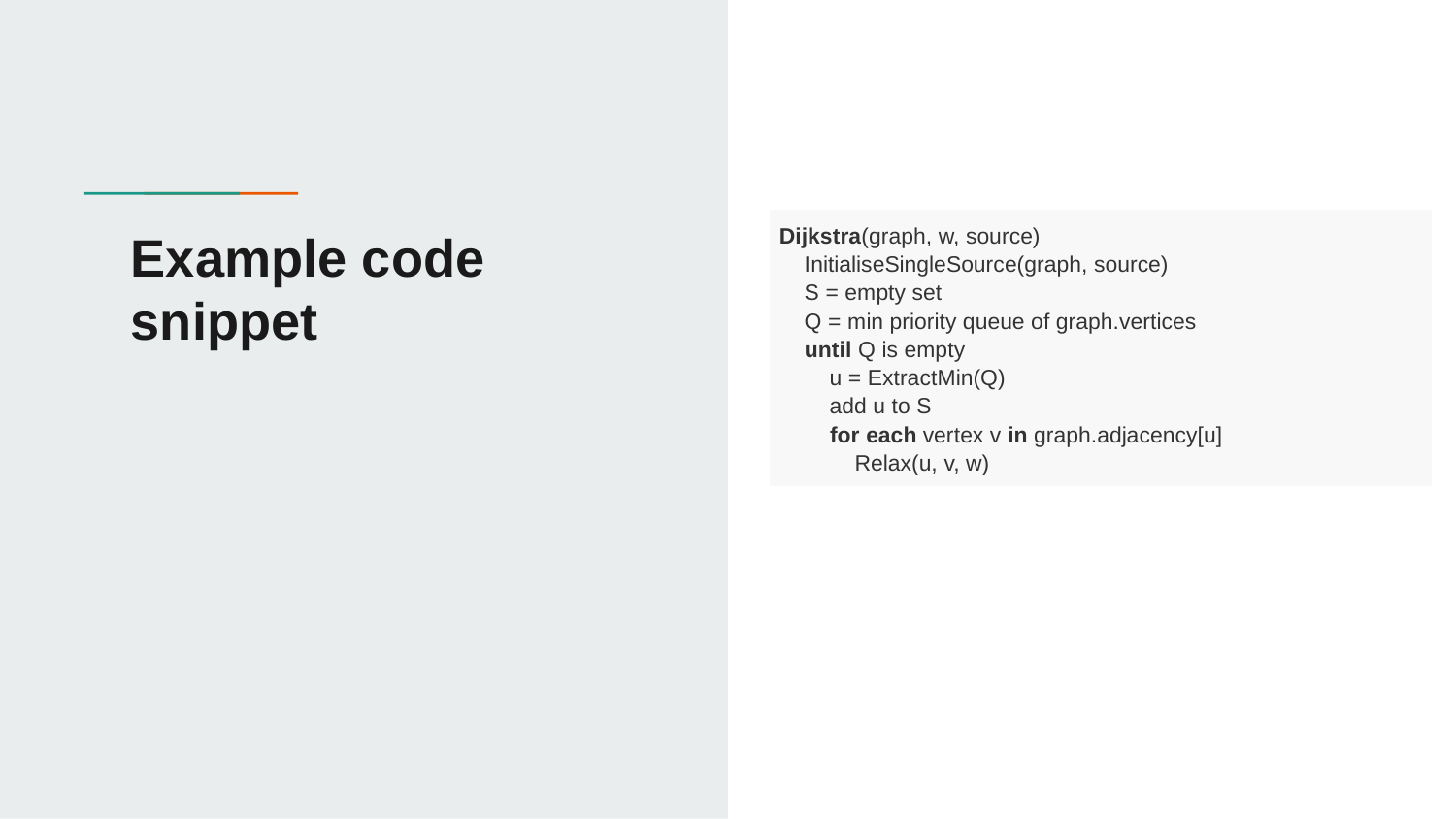

# Example code snippet
| Dijkstra(graph, w, source) InitialiseSingleSource(graph, source) S = empty set Q = min priority queue of graph.vertices until Q is empty u = ExtractMin(Q) add u to S for each vertex v in graph.adjacency[u] Relax(u, v, w) |
| --- |